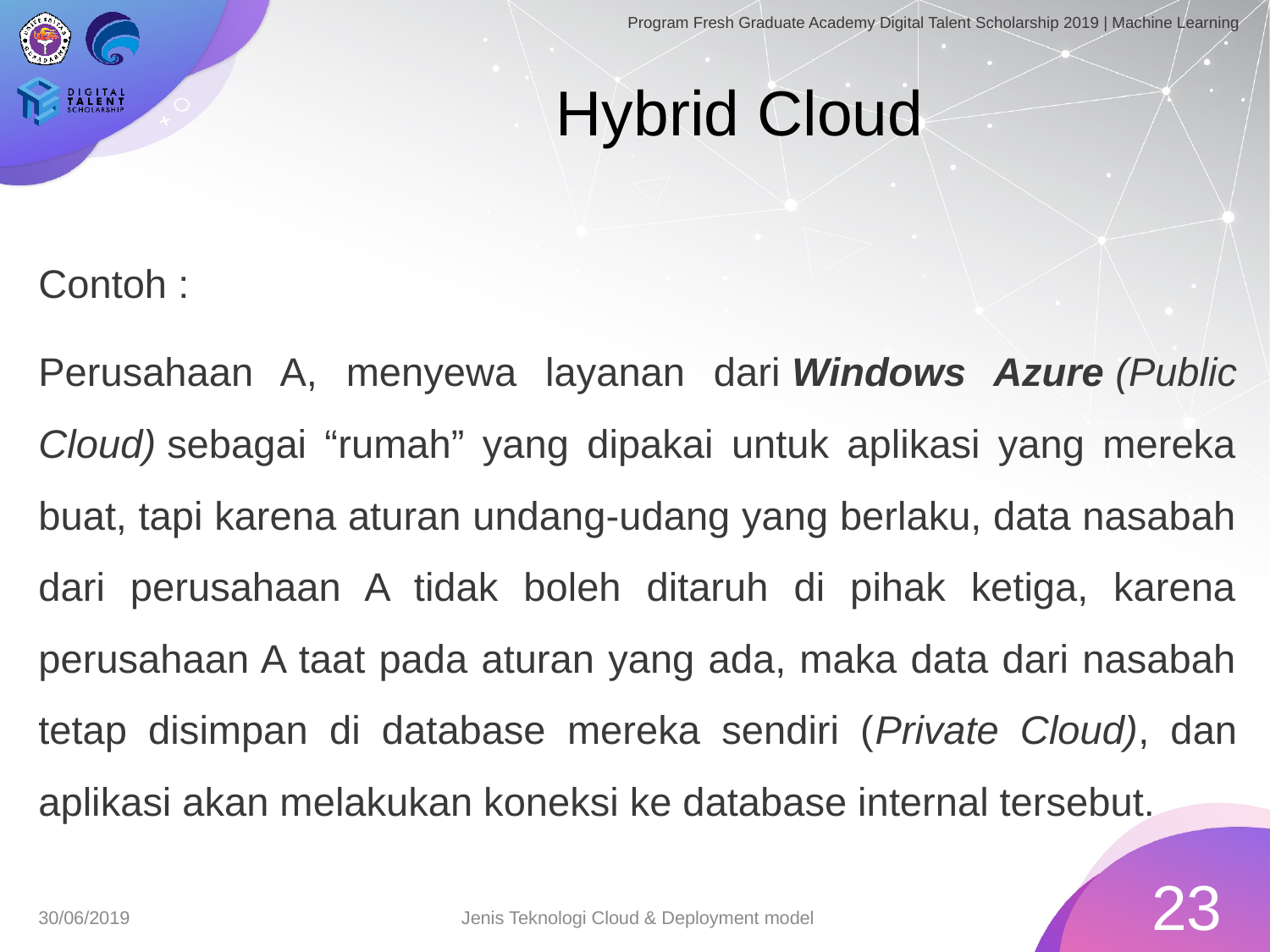

# Hybrid Cloud
Contoh :
Perusahaan A, menyewa layanan dari Windows Azure (Public Cloud) sebagai “rumah” yang dipakai untuk aplikasi yang mereka buat, tapi karena aturan undang-udang yang berlaku, data nasabah dari perusahaan A tidak boleh ditaruh di pihak ketiga, karena perusahaan A taat pada aturan yang ada, maka data dari nasabah tetap disimpan di database mereka sendiri (Private Cloud), dan aplikasi akan melakukan koneksi ke database internal tersebut.
23
Jenis Teknologi Cloud & Deployment model
30/06/2019